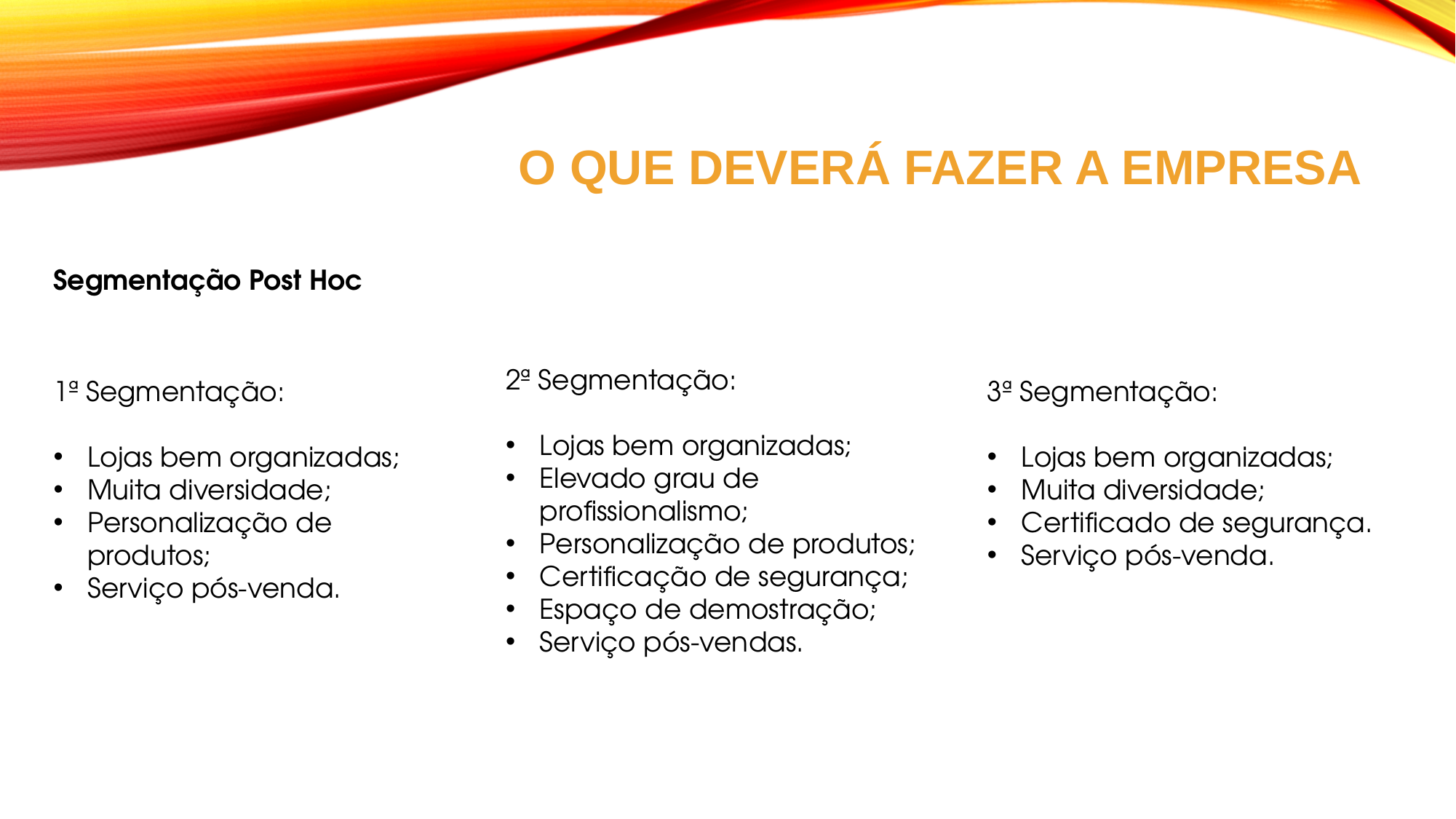

# O que deverá fazer a empresa
Segmentação Post Hoc
2ª Segmentação:

Lojas bem organizadas;
Elevado grau de profissionalismo;
Personalização de produtos;
Certificação de segurança;
Espaço de demostração;
Serviço pós-vendas.
1ª Segmentação:

Lojas bem organizadas;
Muita diversidade;
Personalização de produtos;
Serviço pós-venda.
3ª Segmentação:

Lojas bem organizadas;
Muita diversidade;
Certificado de segurança.
Serviço pós-venda.